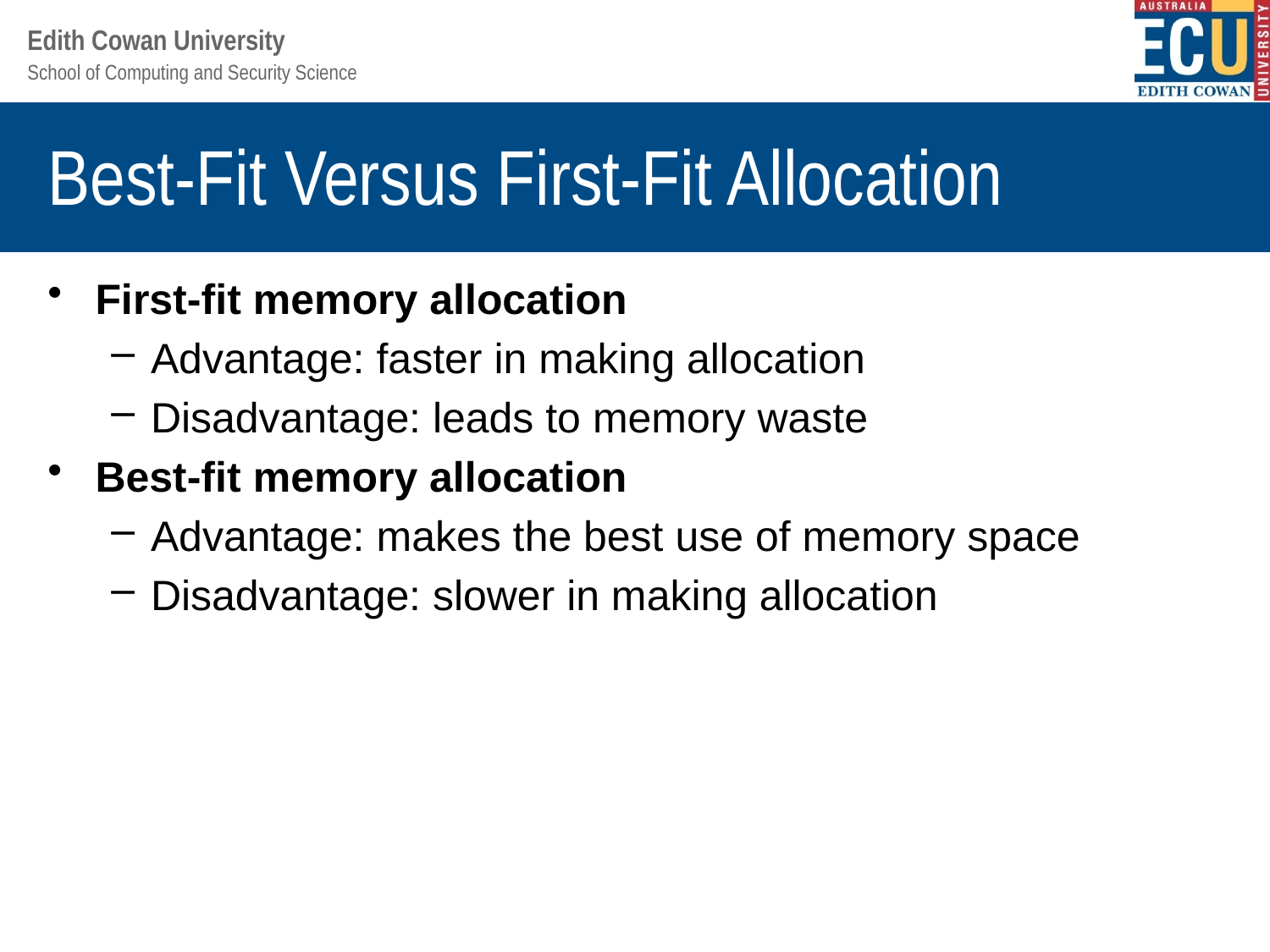

# Best-Fit Versus First-Fit Allocation
First-fit memory allocation
Advantage: faster in making allocation
Disadvantage: leads to memory waste
Best-fit memory allocation
Advantage: makes the best use of memory space
Disadvantage: slower in making allocation
Understanding Operating Systems, Sixth Edition
14